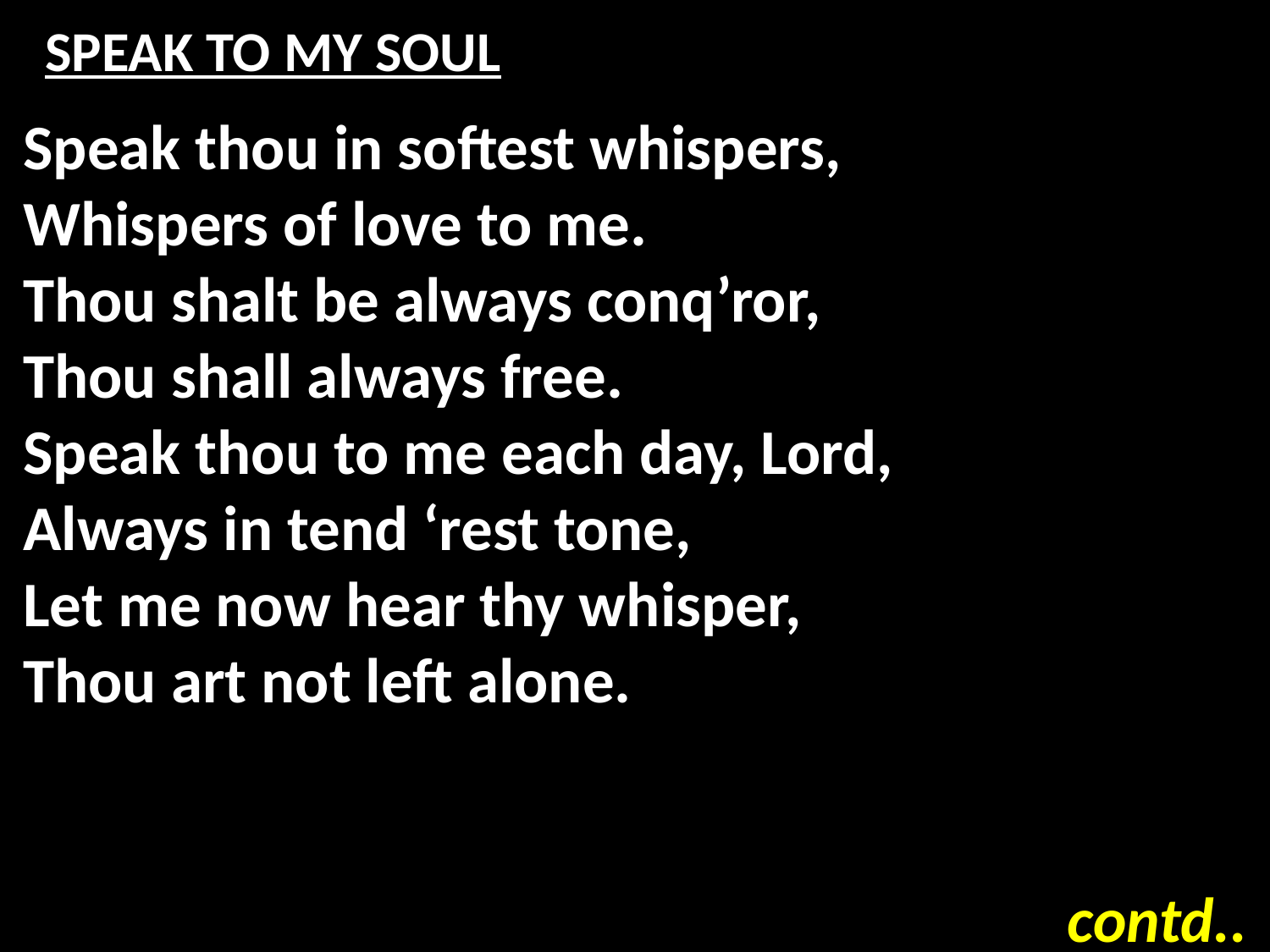

# SPEAK TO MY SOUL
Speak thou in softest whispers,
Whispers of love to me.
Thou shalt be always conq’ror,
Thou shall always free.
Speak thou to me each day, Lord,
Always in tend ‘rest tone,
Let me now hear thy whisper,
Thou art not left alone.
contd..